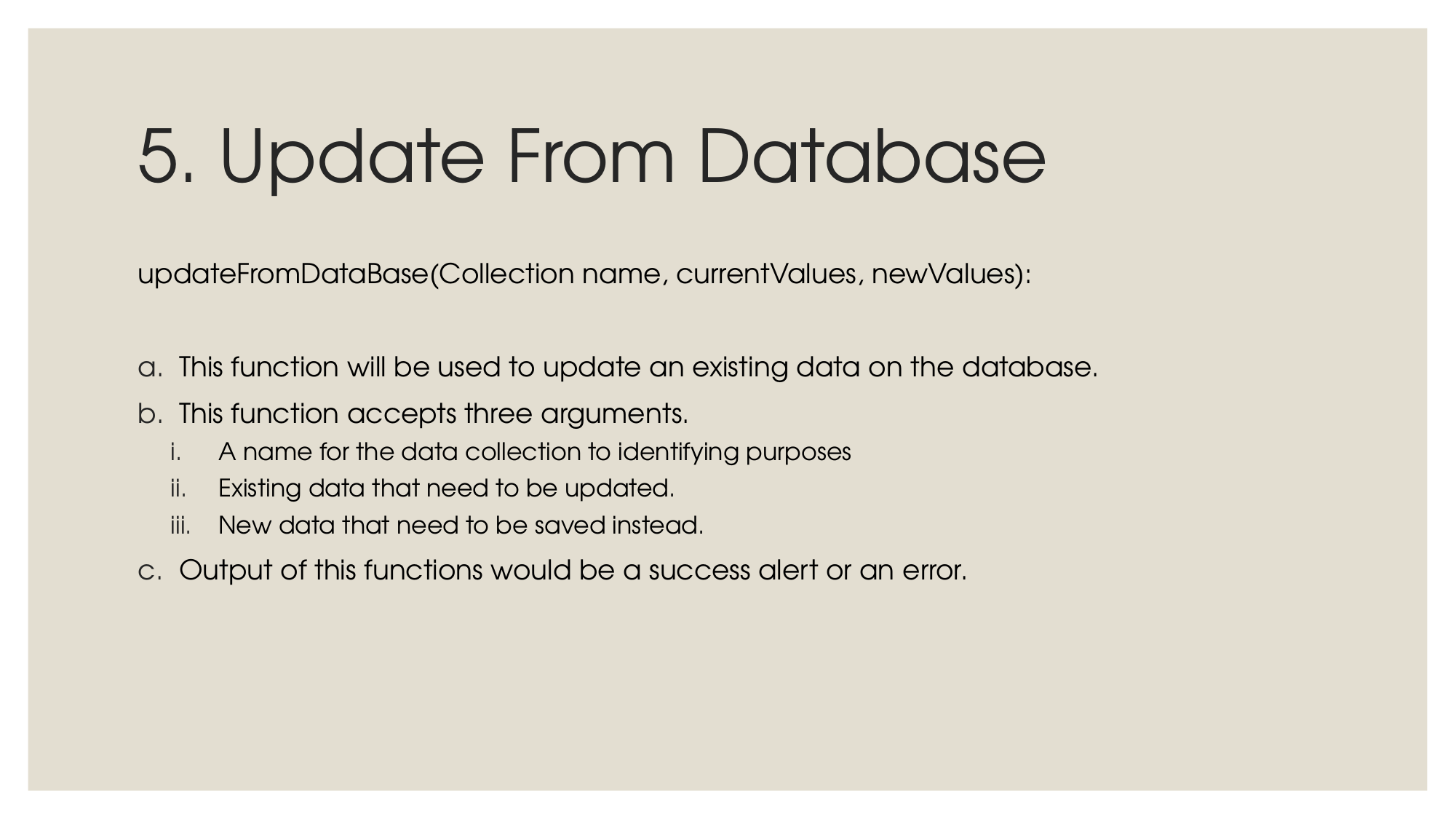

# 5. Update From Database
updateFromDataBase(Collection name, currentValues, newValues):

This function will be used to update an existing data on the database.
This function accepts three arguments.
A name for the data collection to identifying purposes
Existing data that need to be updated.
New data that need to be saved instead.
Output of this functions would be a success alert or an error.